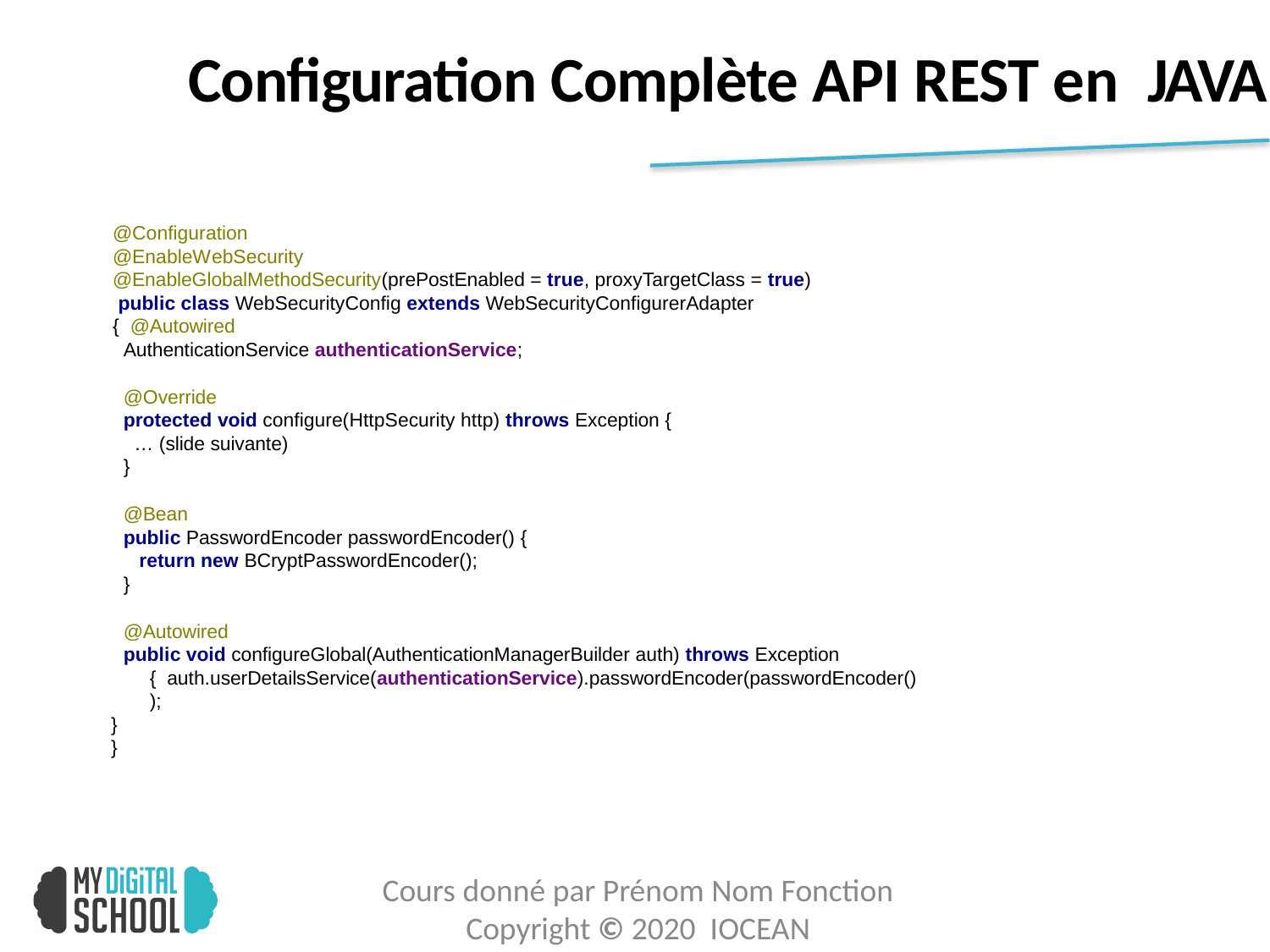

# Configuration Complète API REST en  JAVA
@Configuration  @EnableWebSecurity
@EnableGlobalMethodSecurity(prePostEnabled = true, proxyTargetClass = true)  public class WebSecurityConfig extends WebSecurityConfigurerAdapter {  @Autowired
AuthenticationService authenticationService;

@Override
protected void configure(HttpSecurity http) throws Exception {
… (slide suivante)
}

@Bean
public PasswordEncoder passwordEncoder() {
return new BCryptPasswordEncoder();
}

@Autowired
public void configureGlobal(AuthenticationManagerBuilder auth) throws Exception {  auth.userDetailsService(authenticationService).passwordEncoder(passwordEncoder());
}
}